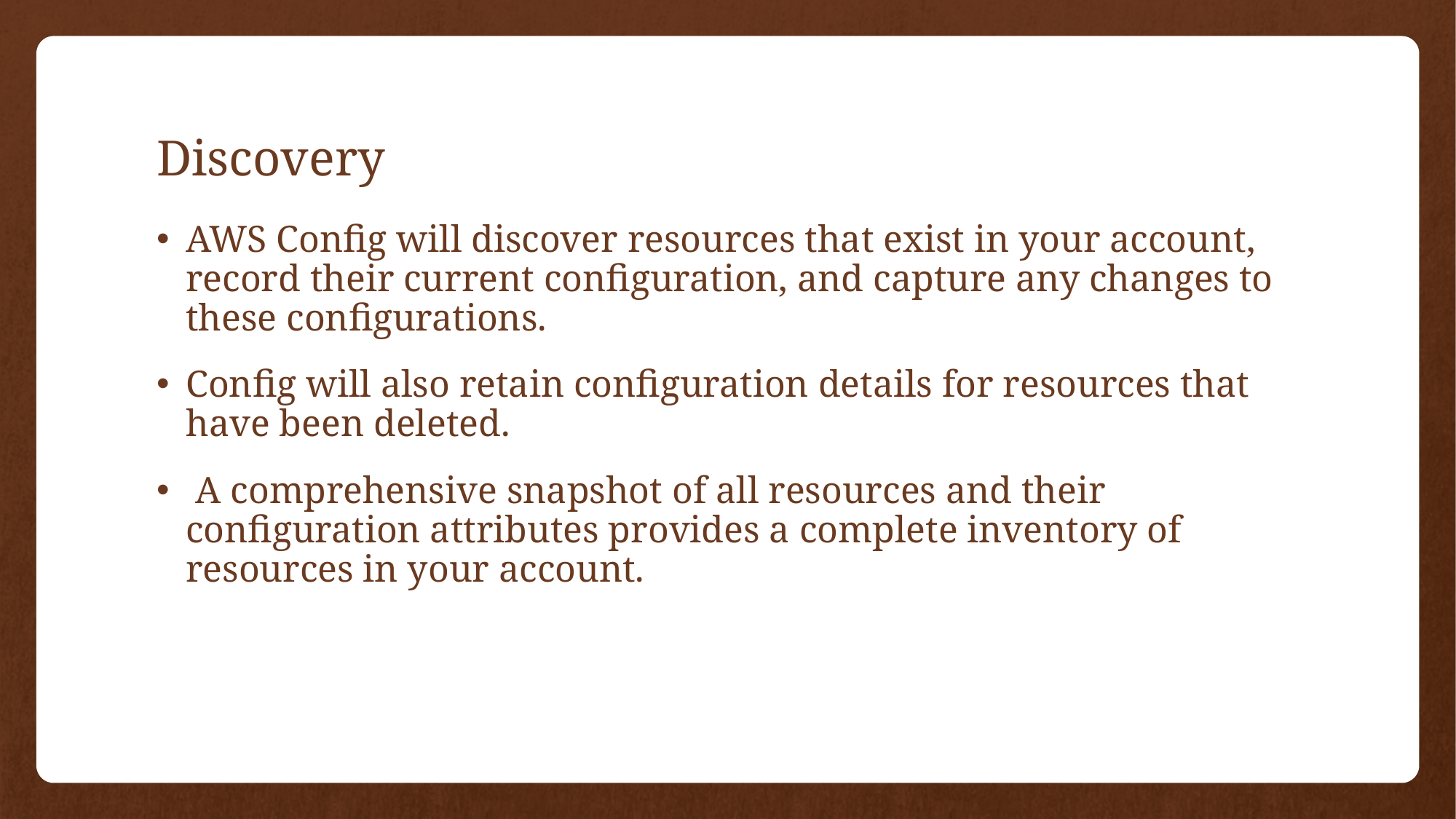

# Discovery
AWS Config will discover resources that exist in your account, record their current configuration, and capture any changes to these configurations.
Config will also retain configuration details for resources that have been deleted.
 A comprehensive snapshot of all resources and their configuration attributes provides a complete inventory of resources in your account.